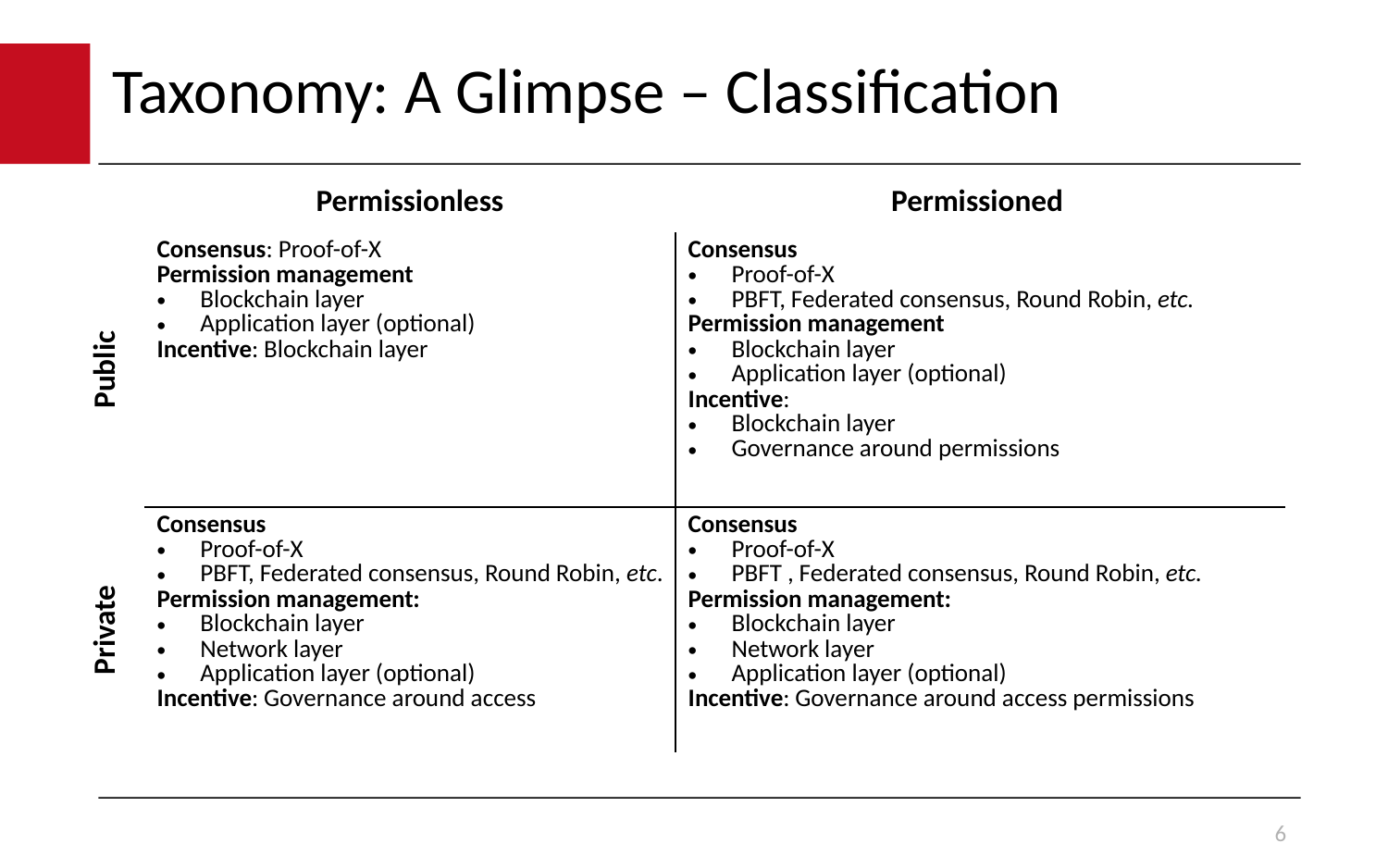

# Taxonomy: A Glimpse – Classification
|  | Permissionless | Permissioned |
| --- | --- | --- |
| Public | Consensus: Proof-of-X Permission management Blockchain layer Application layer (optional) Incentive: Blockchain layer | Consensus Proof-of-X PBFT, Federated consensus, Round Robin, etc. Permission management Blockchain layer Application layer (optional) Incentive: Blockchain layer Governance around permissions |
| Private | Consensus Proof-of-X PBFT, Federated consensus, Round Robin, etc. Permission management: Blockchain layer Network layer Application layer (optional) Incentive: Governance around access | Consensus Proof-of-X PBFT , Federated consensus, Round Robin, etc. Permission management: Blockchain layer Network layer Application layer (optional) Incentive: Governance around access permissions |
6